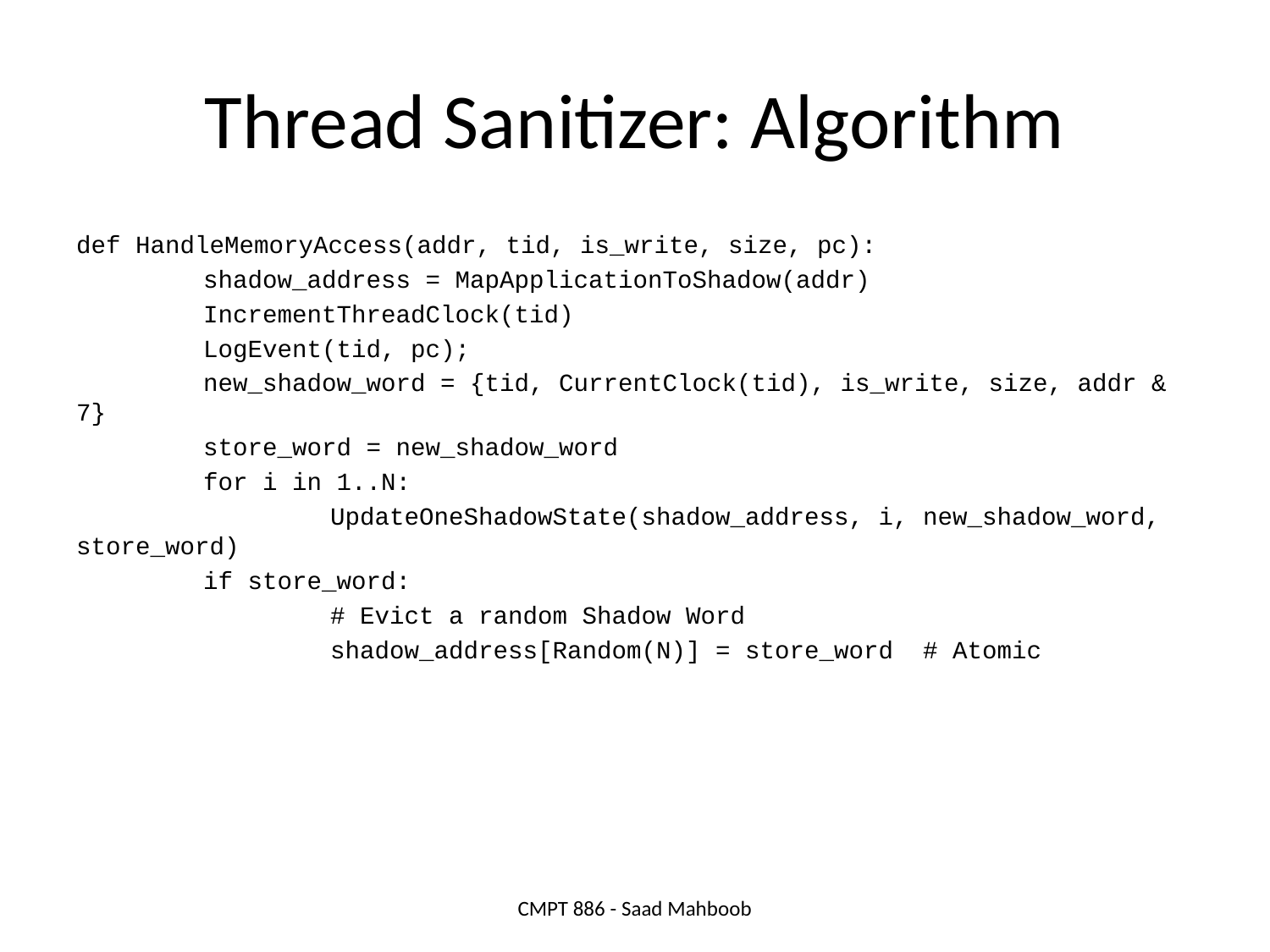

# Thread Sanitizer: Algorithm
def HandleMemoryAccess(addr, tid, is_write, size, pc):
	shadow_address = MapApplicationToShadow(addr)
	IncrementThreadClock(tid)
	LogEvent(tid, pc);
	new_shadow_word = {tid, CurrentClock(tid), is_write, size, addr & 7}
	store_word = new_shadow_word
	for i in 1..N:
		UpdateOneShadowState(shadow_address, i, new_shadow_word, store_word)
	if store_word:
		# Evict a random Shadow Word
		shadow_address[Random(N)] = store_word  # Atomic
CMPT 886 - Saad Mahboob